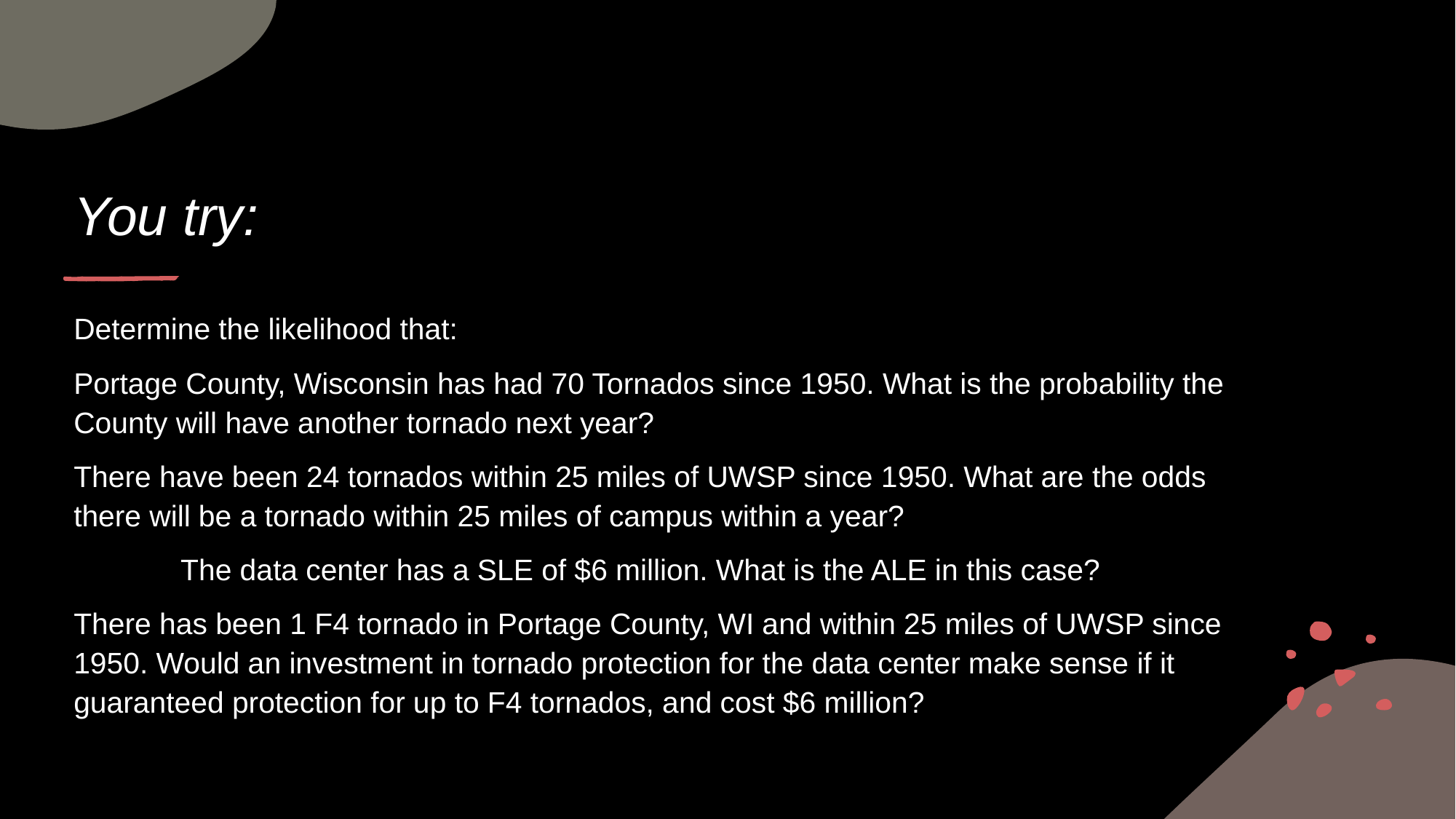

# You try:
Determine the likelihood that:
Portage County, Wisconsin has had 70 Tornados since 1950. What is the probability the County will have another tornado next year?
There have been 24 tornados within 25 miles of UWSP since 1950. What are the odds there will be a tornado within 25 miles of campus within a year?
	The data center has a SLE of $6 million. What is the ALE in this case?
There has been 1 F4 tornado in Portage County, WI and within 25 miles of UWSP since 1950. Would an investment in tornado protection for the data center make sense if it guaranteed protection for up to F4 tornados, and cost $6 million?